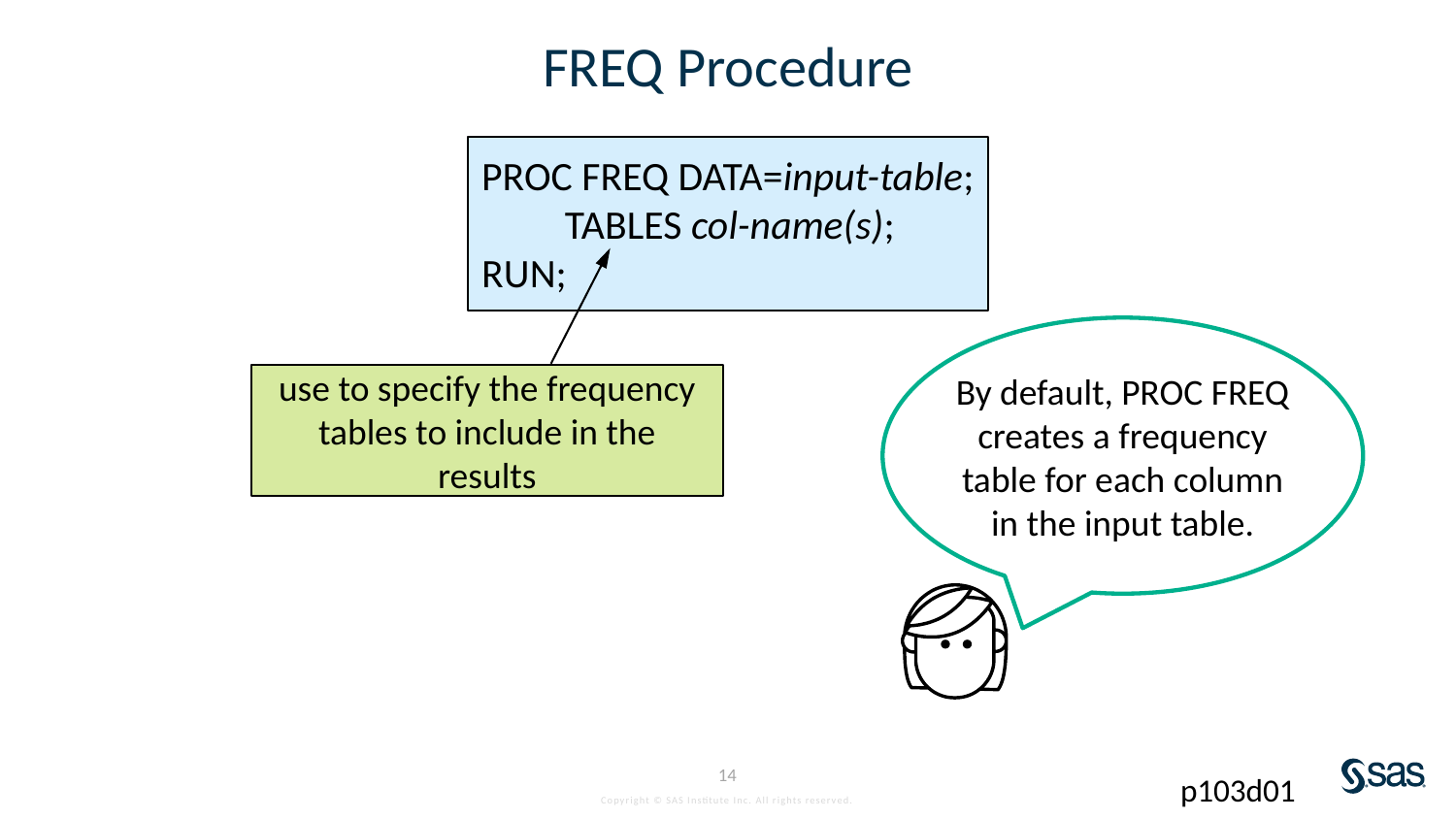

# FREQ Procedure
PROC FREQ DATA=input-table;
         TABLES col-name(s);
RUN;
By default, PROC FREQ creates a frequency table for each column in the input table.
use to specify the frequency
tables to include in the results

p103d01